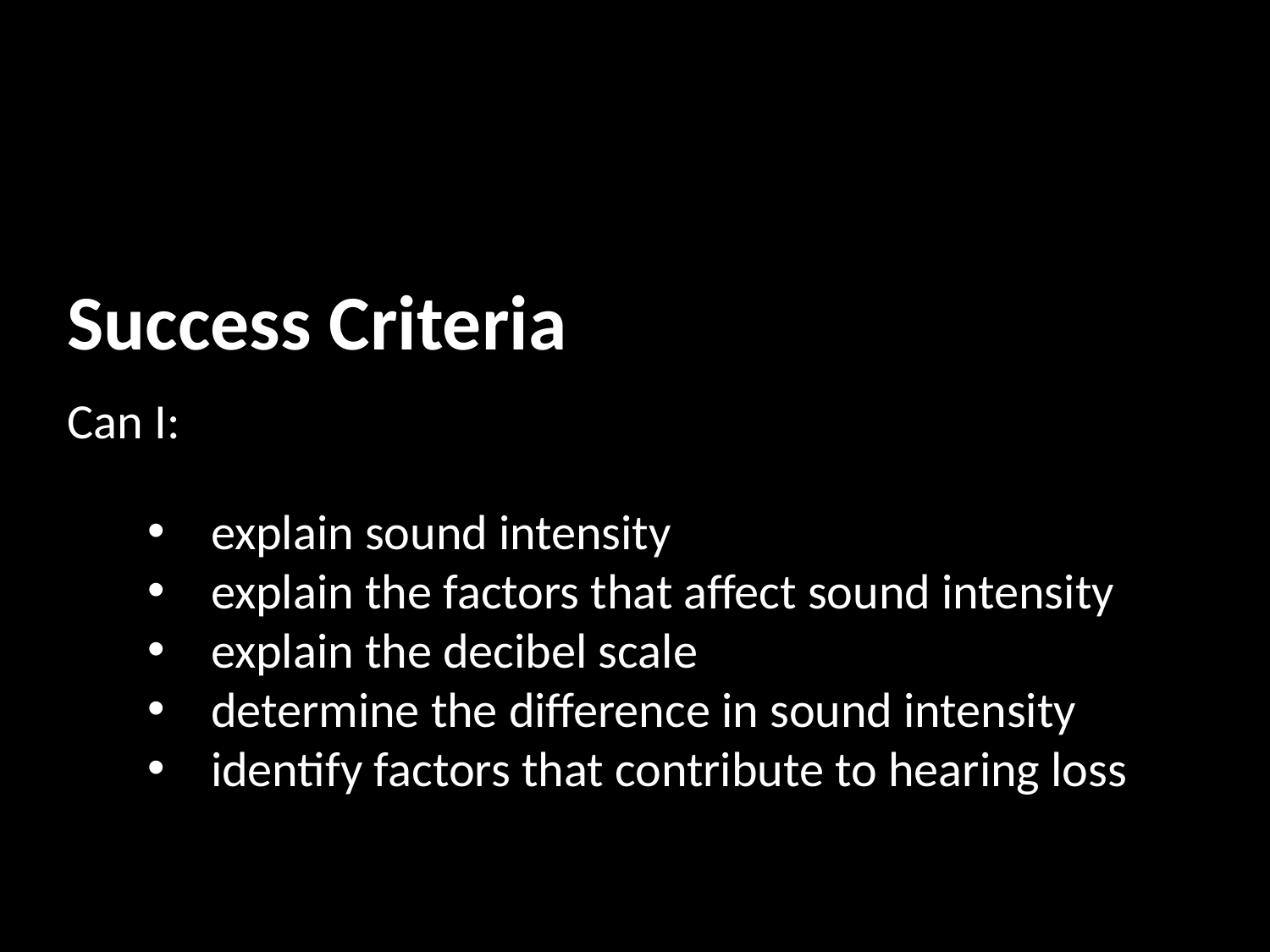

Success Criteria
Can I:
explain sound intensity
explain the factors that affect sound intensity
explain the decibel scale
determine the difference in sound intensity
identify factors that contribute to hearing loss